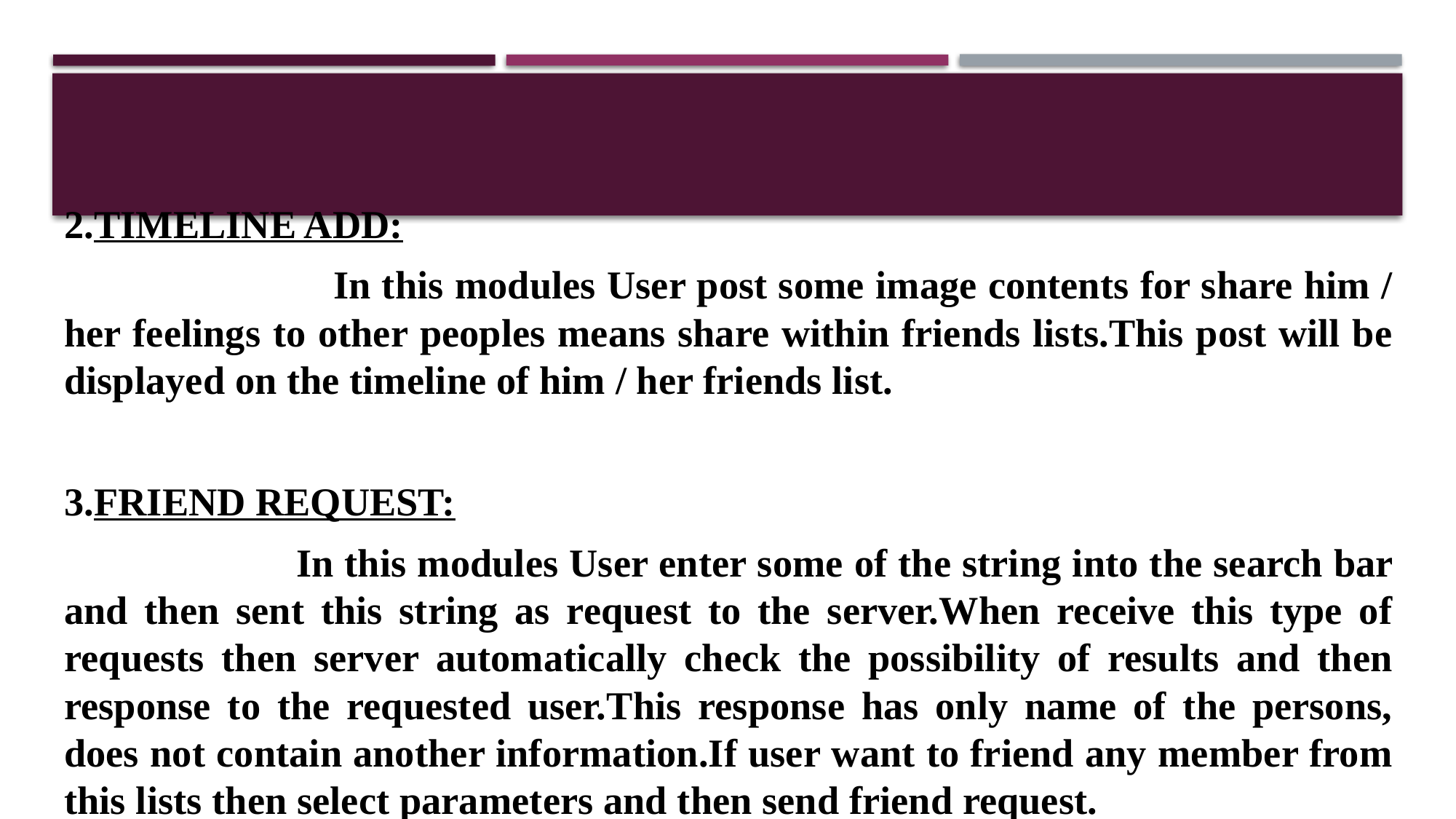

2.TIMELINE ADD:
                        In this modules User post some image contents for share him / her feelings to other peoples means share within friends lists.This post will be displayed on the timeline of him / her friends list.

3.FRIEND REQUEST:
                     In this modules User enter some of the string into the search bar and then sent this string as request to the server.When receive this type of requests then server automatically check the possibility of results and then response to the requested user.This response has only name of the persons, does not contain another information.If user want to friend any member from this lists then select parameters and then send friend request.